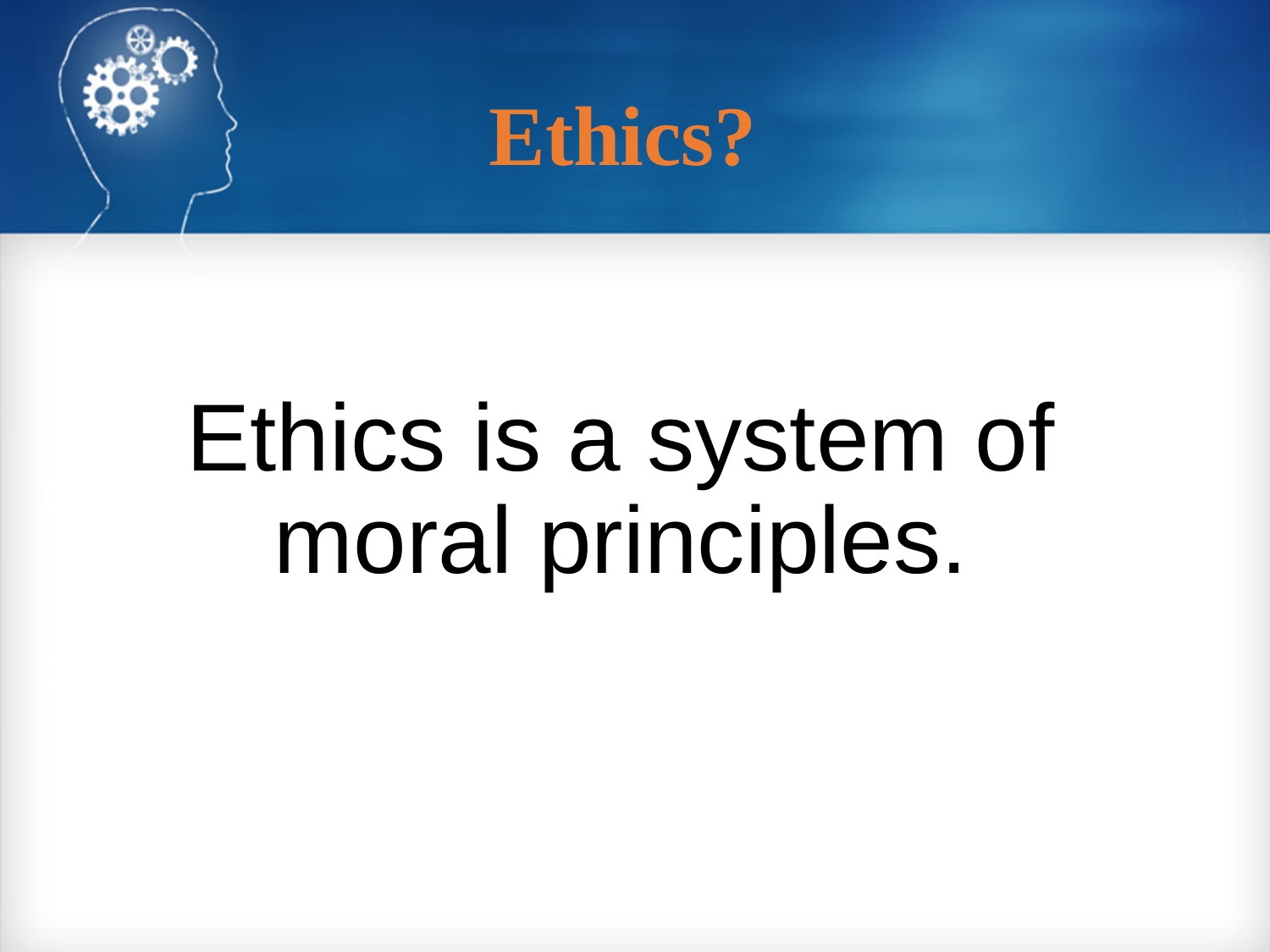

Ethics?

Ethics is a system of moral principles.